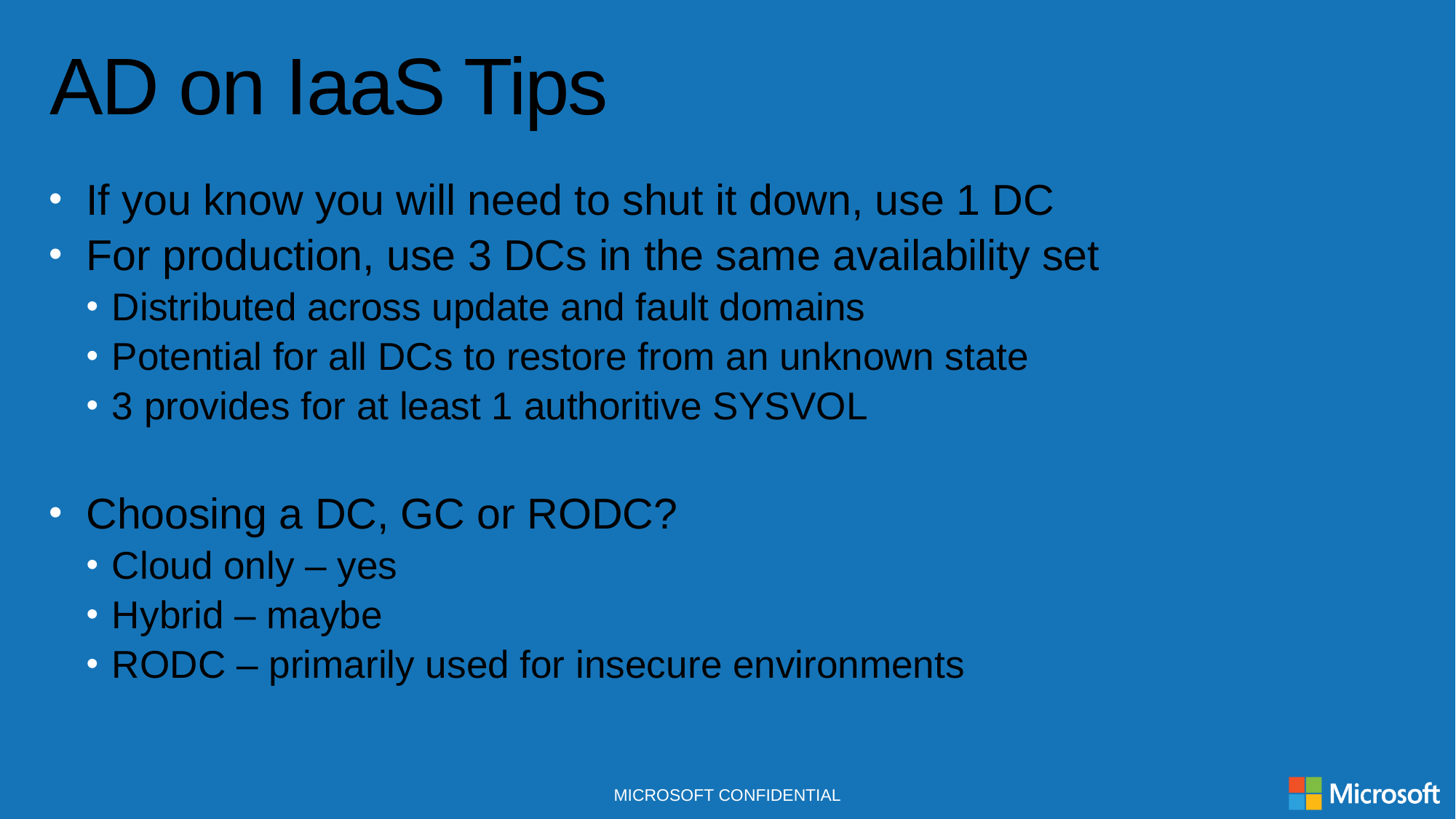

# AD on IaaS Tips
If you know you will need to shut it down, use 1 DC
For production, use 3 DCs in the same availability set
Distributed across update and fault domains
Potential for all DCs to restore from an unknown state
3 provides for at least 1 authoritive SYSVOL

Choosing a DC, GC or RODC?
Cloud only – yes
Hybrid – maybe
RODC – primarily used for insecure environments